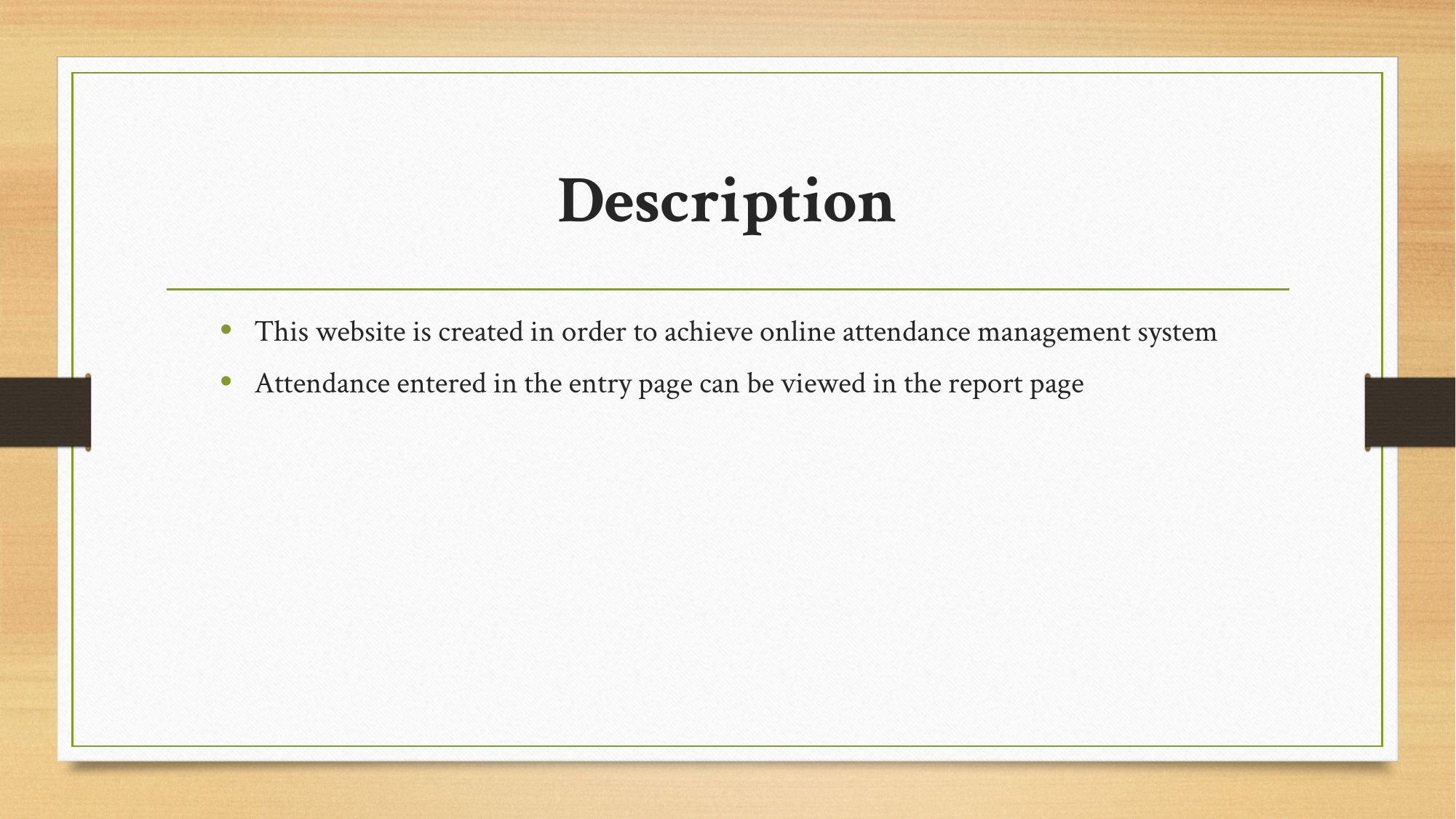

# Description
This website is created in order to achieve online attendance management system
Attendance entered in the entry page can be viewed in the report page